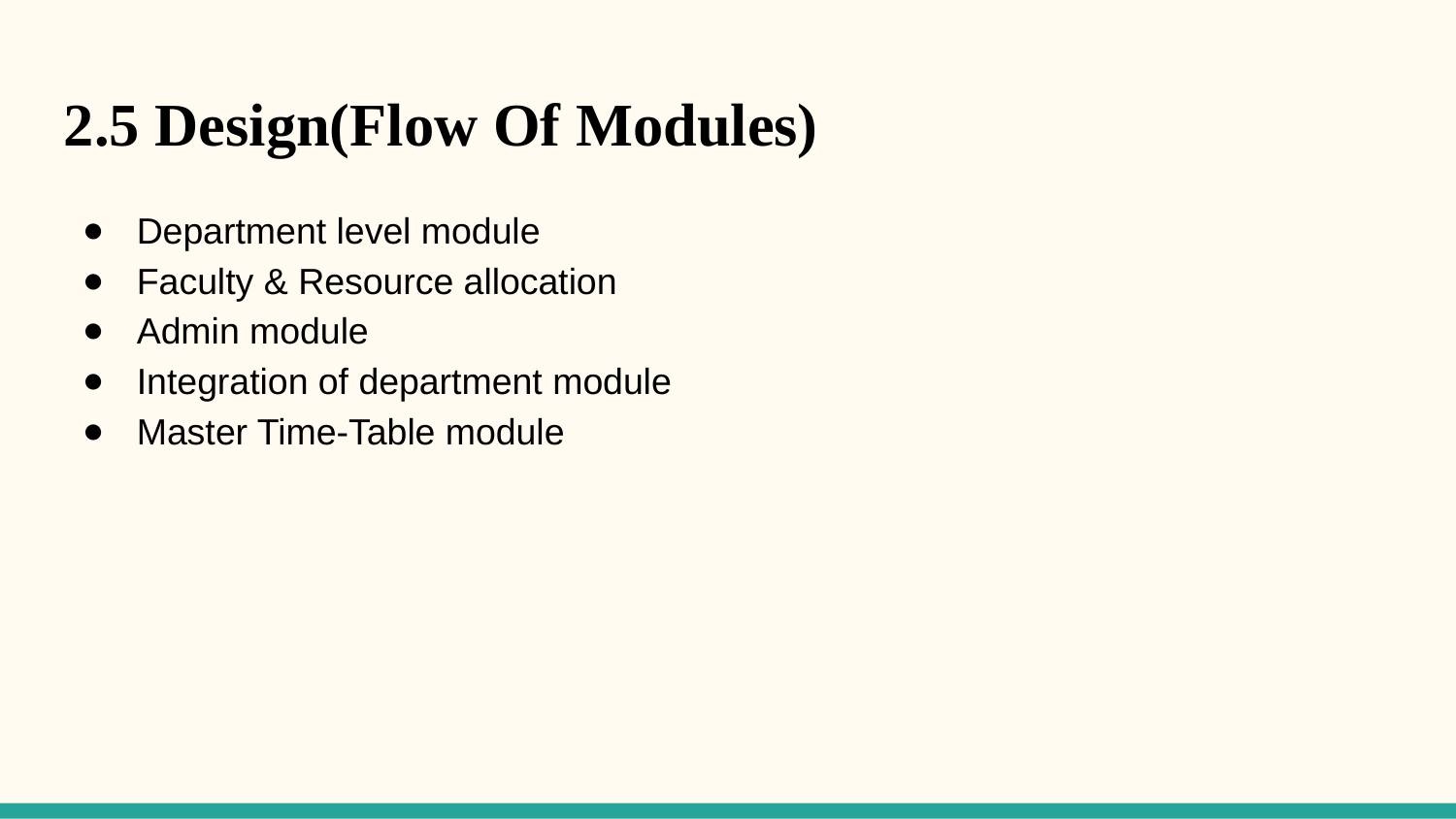

2.5 Design(Flow Of Modules)
Department level module
Faculty & Resource allocation
Admin module
Integration of department module
Master Time-Table module